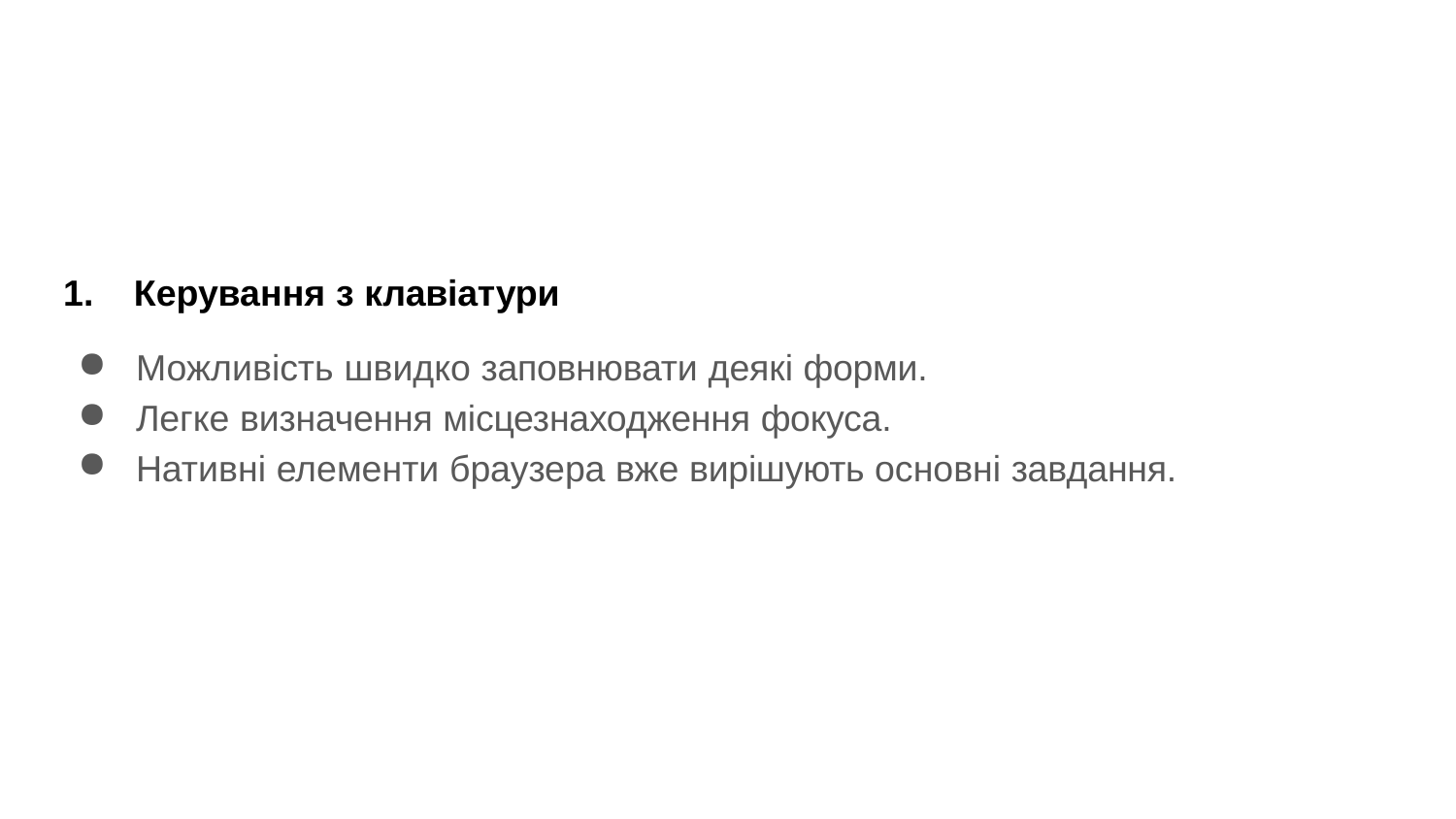

Керування з клавіатури
Можливість швидко заповнювати деякі форми.
Легке визначення місцезнаходження фокуса.
Нативні елементи браузера вже вирішують основні завдання.